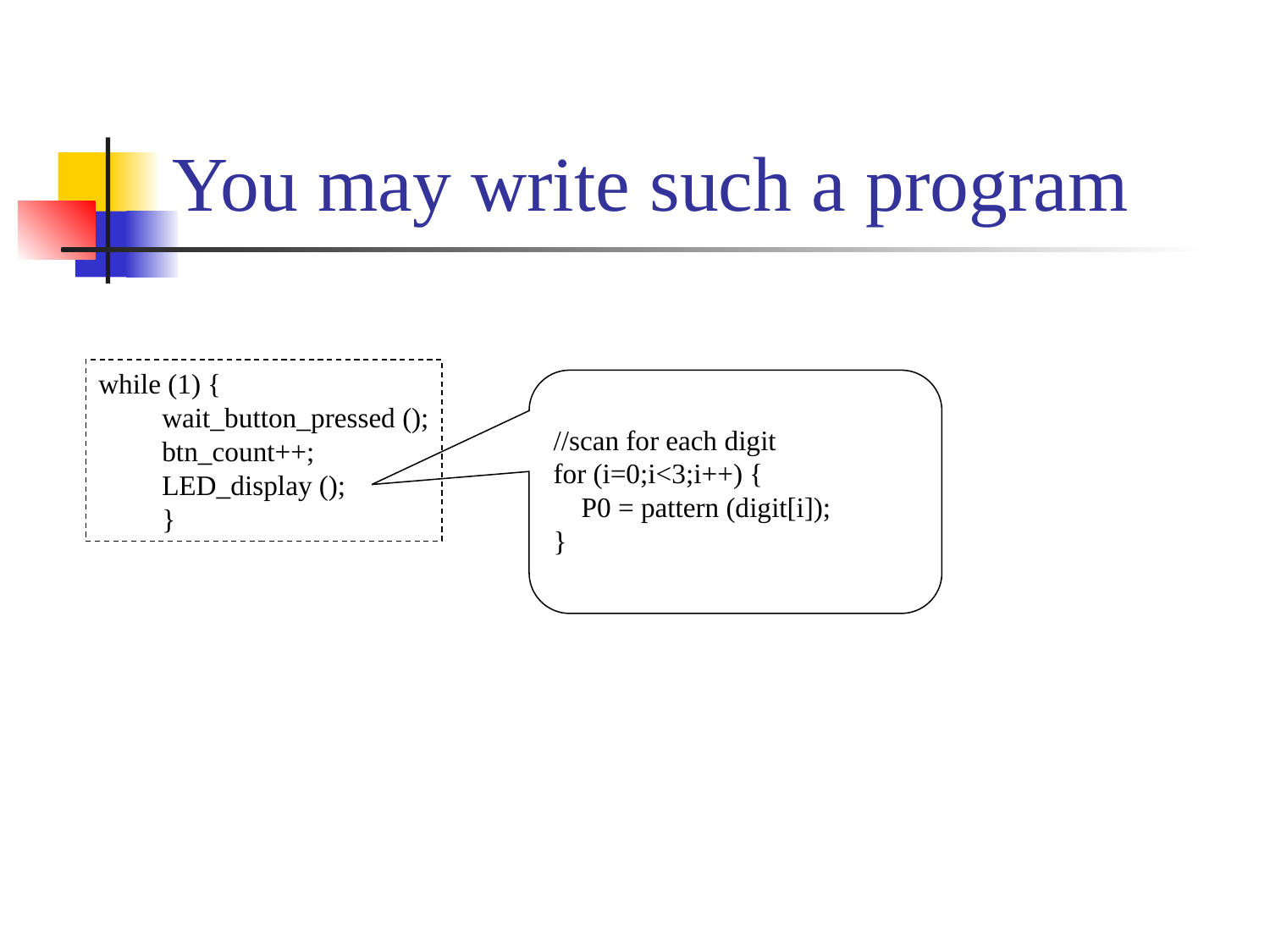

# You may write such a program
while (1) {
wait_button_pressed ();
btn_count++;
LED_display ();
}

//scan for each digit
for (i=0;i<3;i++) {
    P0 = pattern (digit[i]);
}